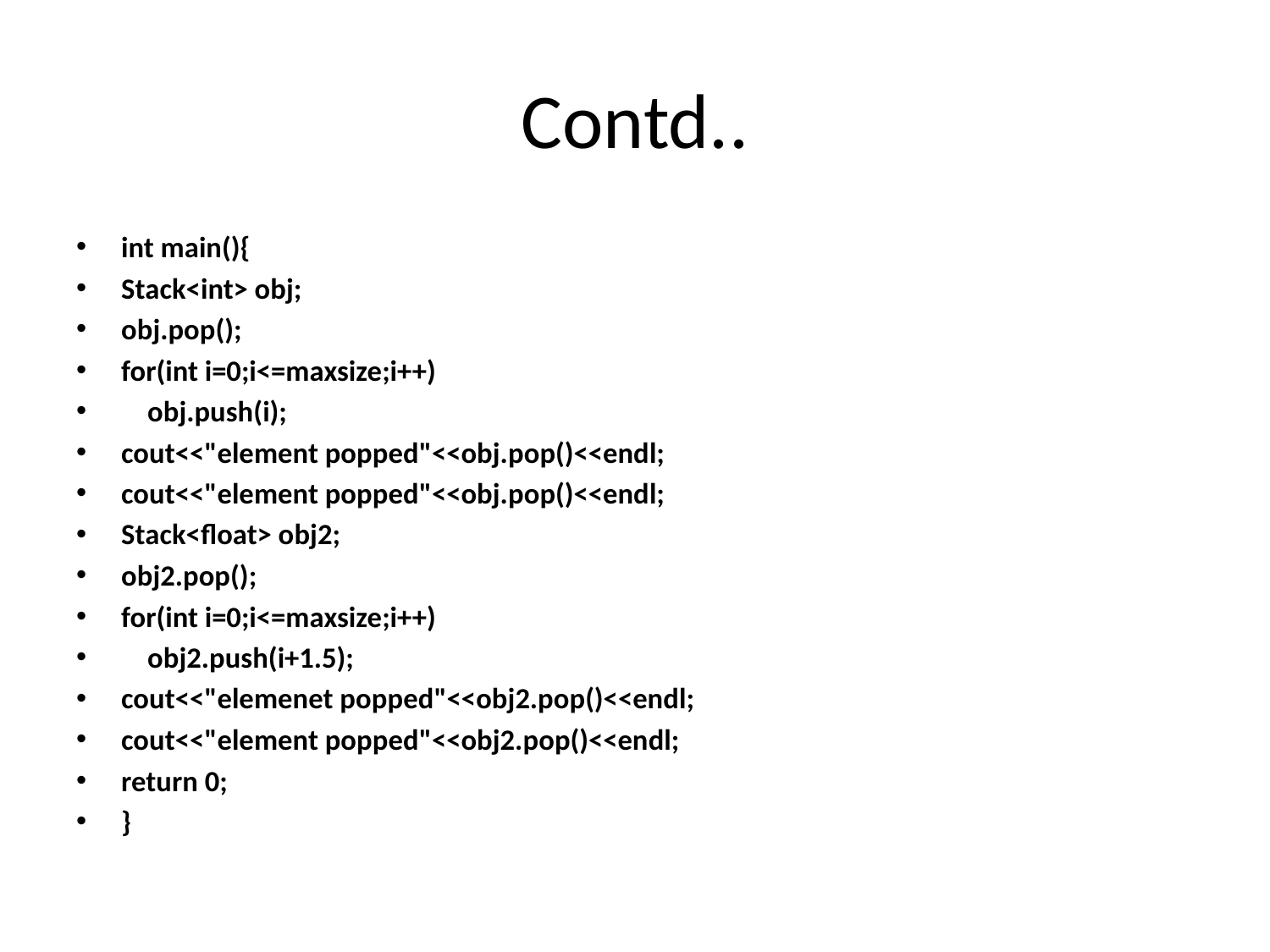

# Contd..
int main(){
Stack<int> obj;
obj.pop();
for(int i=0;i<=maxsize;i++)
    obj.push(i);
cout<<"element popped"<<obj.pop()<<endl;
cout<<"element popped"<<obj.pop()<<endl;
Stack<float> obj2;
obj2.pop();
for(int i=0;i<=maxsize;i++)
    obj2.push(i+1.5);
cout<<"elemenet popped"<<obj2.pop()<<endl;
cout<<"element popped"<<obj2.pop()<<endl;
return 0;
}